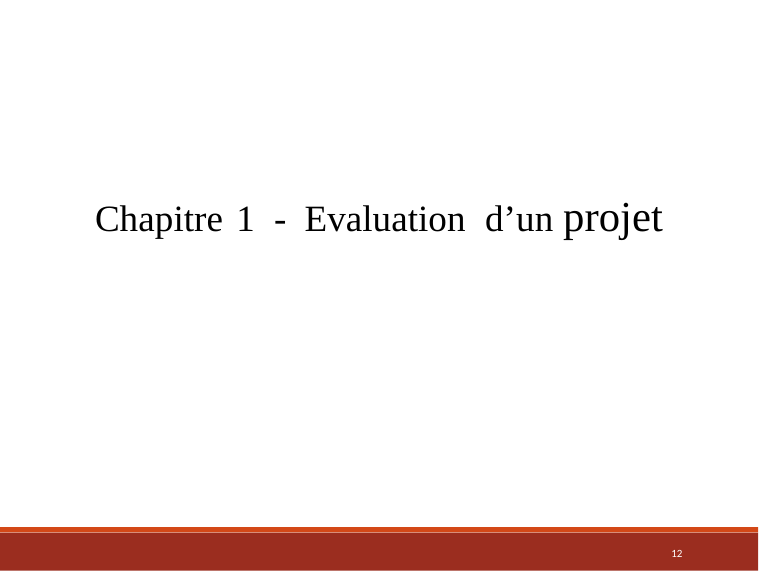

Chapitre 1 - Evaluation d’un projet
12